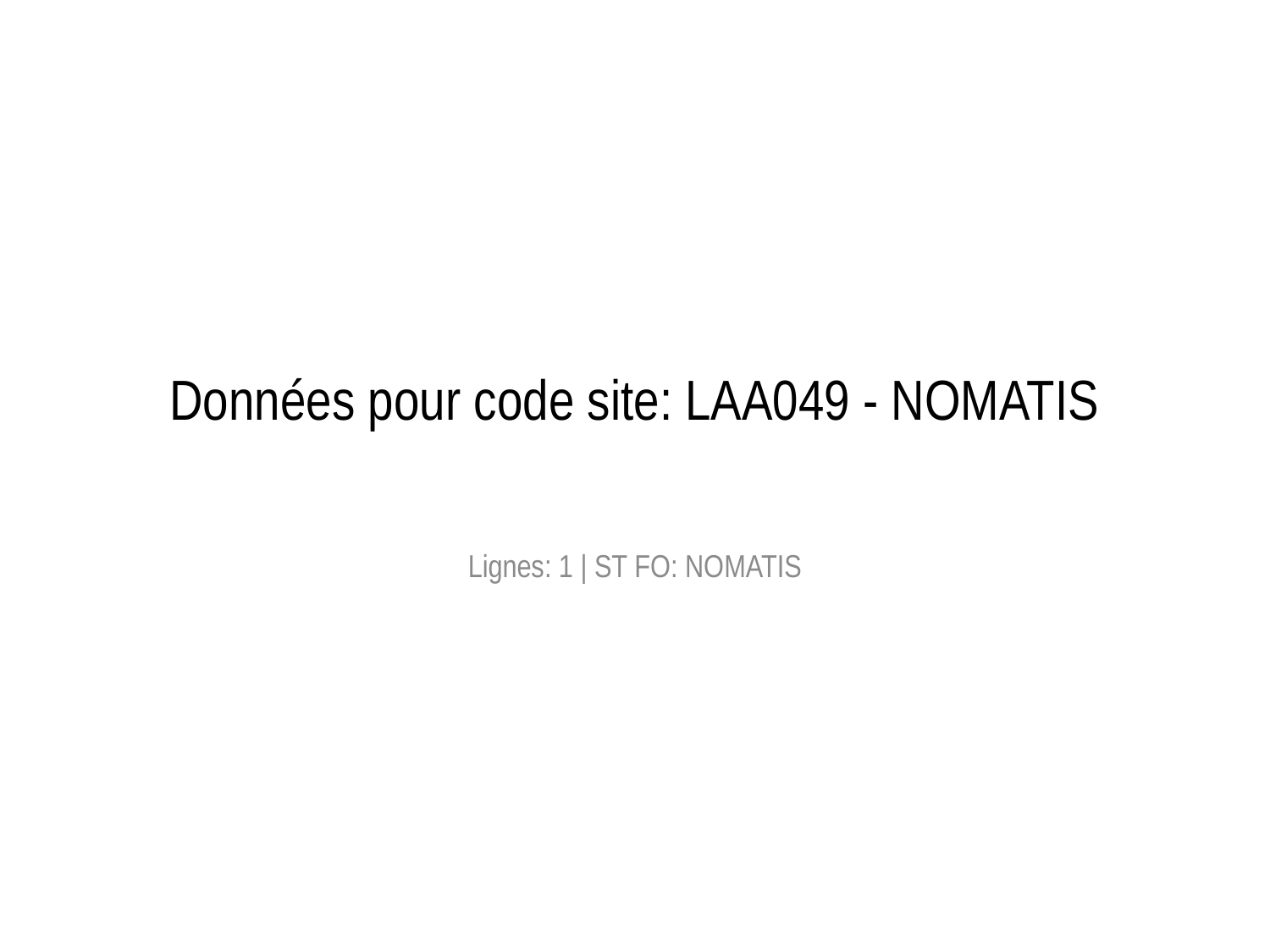

# Données pour code site: LAA049 - NOMATIS
Lignes: 1 | ST FO: NOMATIS